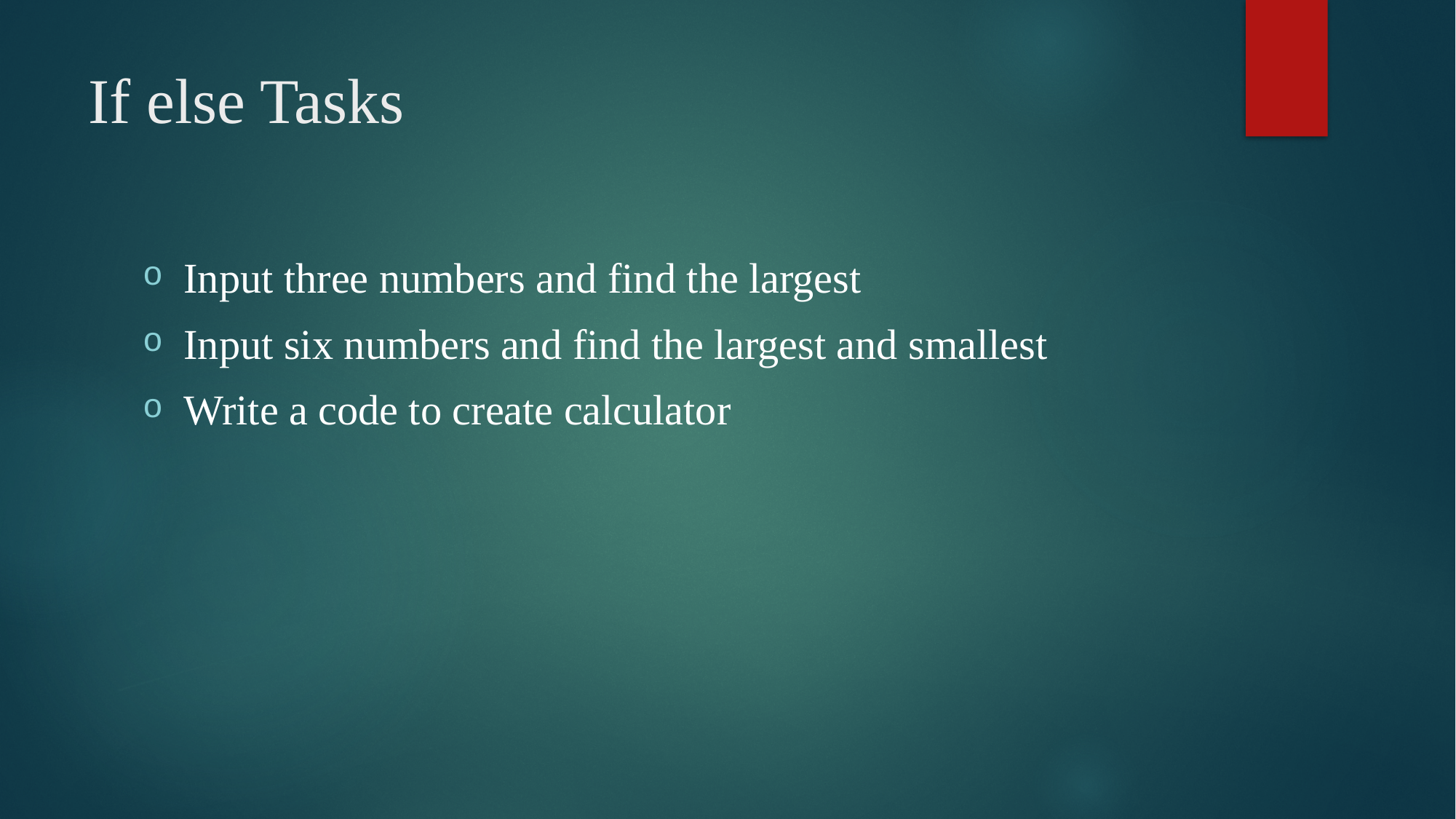

# If else Tasks
Input three numbers and find the largest
Input six numbers and find the largest and smallest
Write a code to create calculator